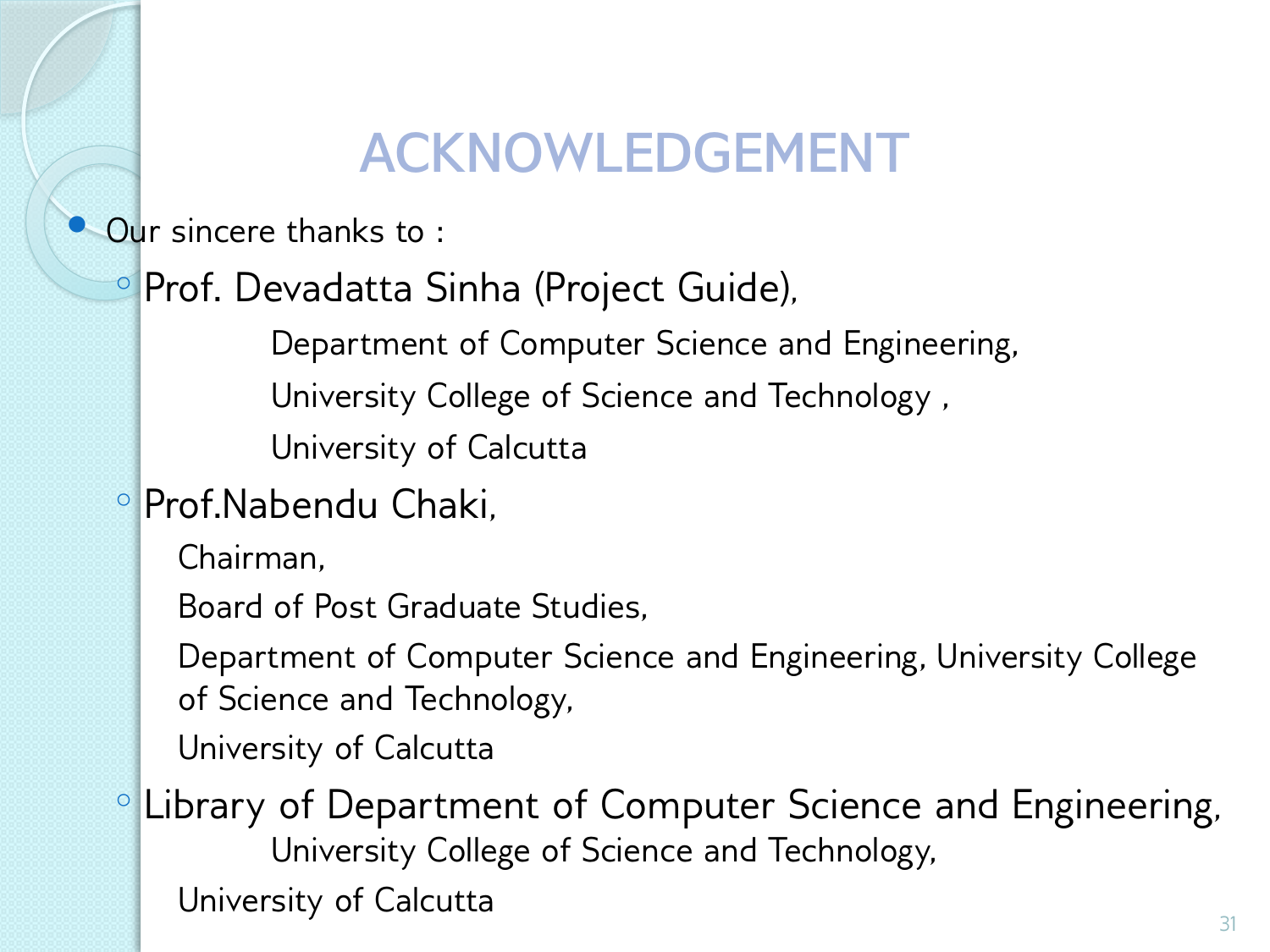

# ACKNOWLEDGEMENT
Our sincere thanks to :
Prof. Devadatta Sinha (Project Guide),
		Department of Computer Science and Engineering,
		University College of Science and Technology ,
		University of Calcutta
Prof.Nabendu Chaki,
	Chairman,
	Board of Post Graduate Studies,
	Department of Computer Science and Engineering, University College of Science and Technology,
	University of Calcutta
Library of Department of Computer Science and Engineering, 	University College of Science and Technology,
	University of Calcutta
31